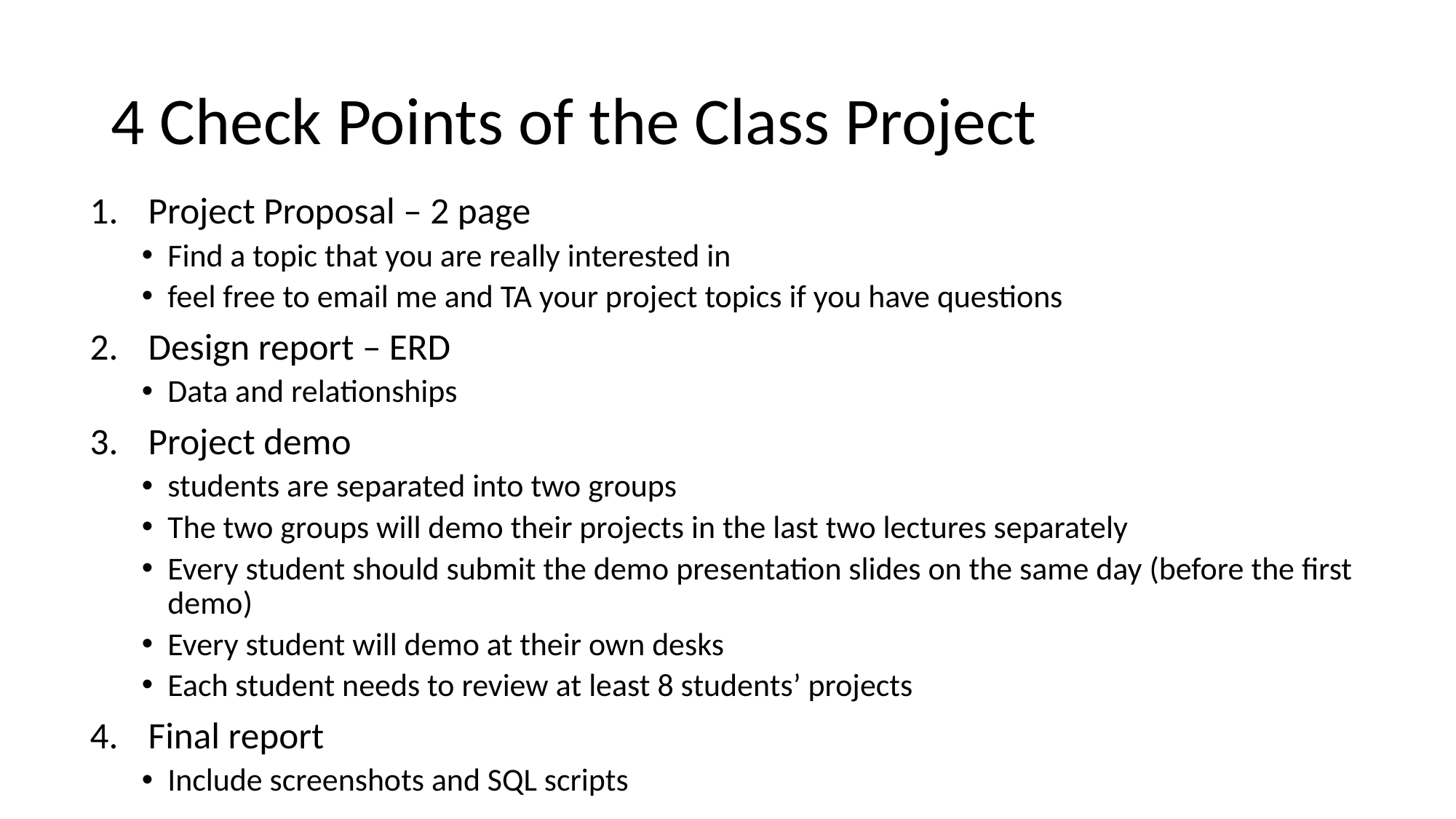

# 4 Check Points of the Class Project
Project Proposal – 2 page
Find a topic that you are really interested in
feel free to email me and TA your project topics if you have questions
Design report – ERD
Data and relationships
Project demo
students are separated into two groups
The two groups will demo their projects in the last two lectures separately
Every student should submit the demo presentation slides on the same day (before the first demo)
Every student will demo at their own desks
Each student needs to review at least 8 students’ projects
Final report
Include screenshots and SQL scripts